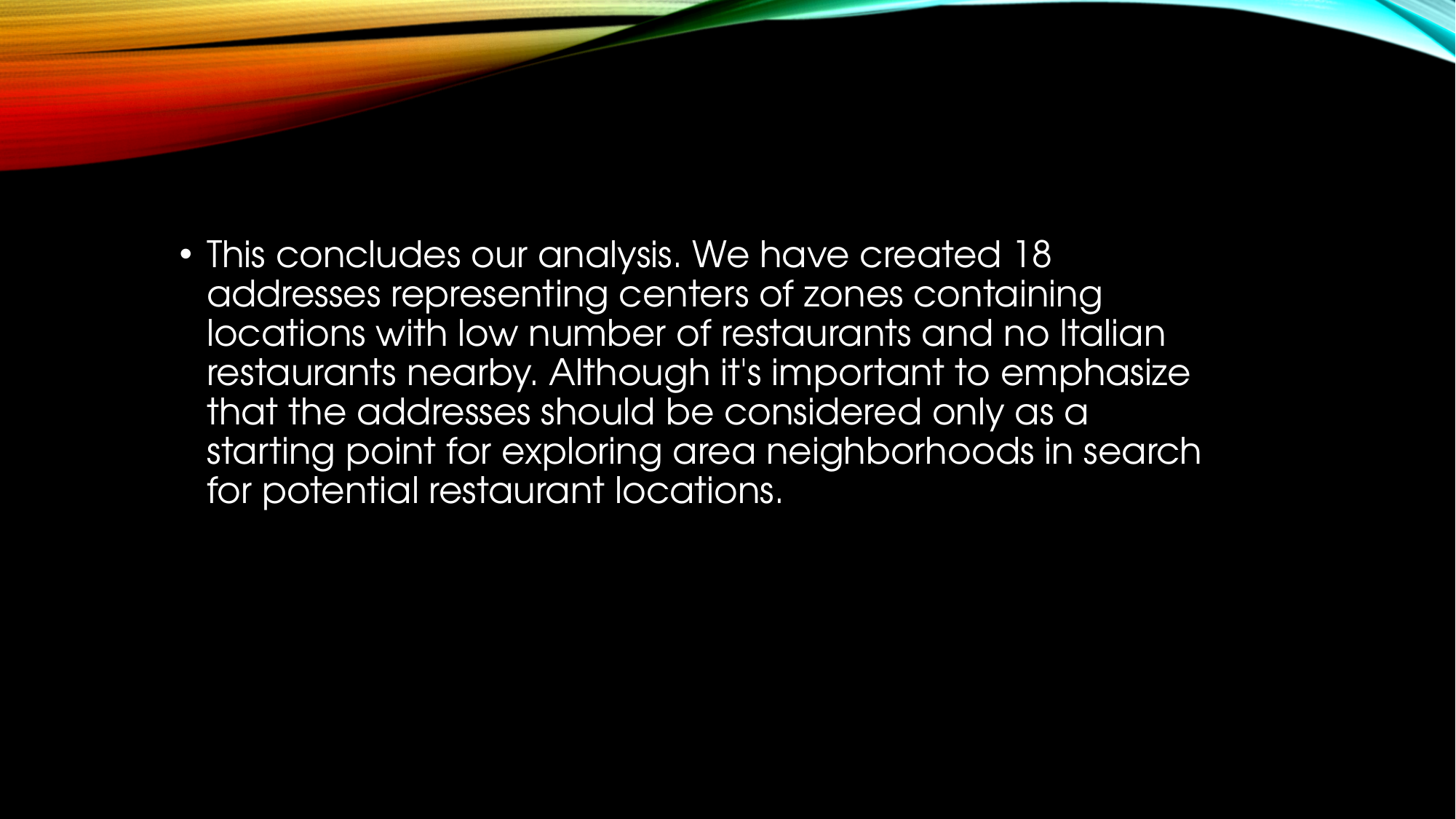

#

This concludes our analysis. We have created 18 addresses representing centers of zones containing locations with low number of restaurants and no Italian restaurants nearby. Although it's important to emphasize that the addresses should be considered only as a starting point for exploring area neighborhoods in search for potential restaurant locations.